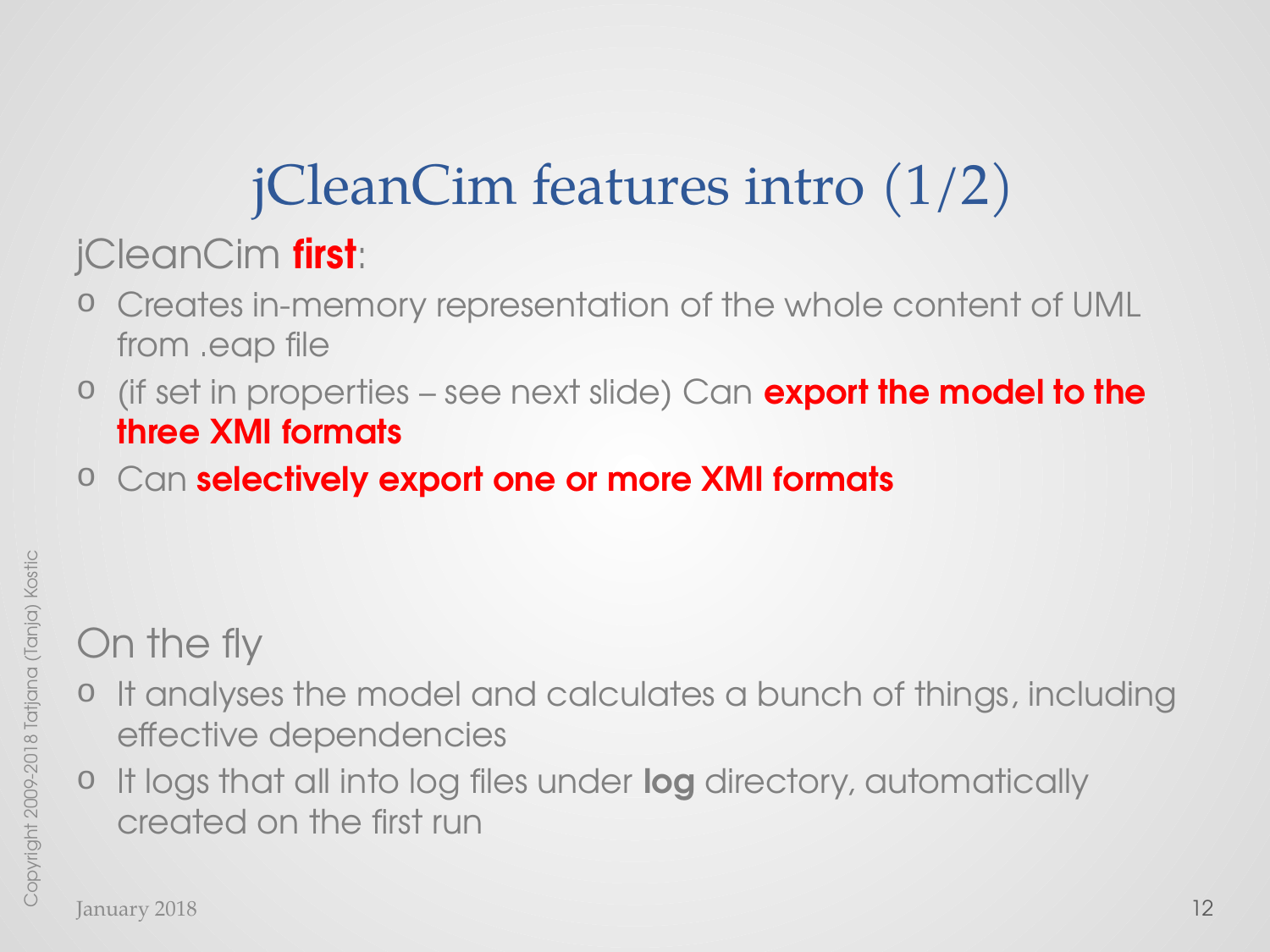

# jCleanCim features intro (1/2)
jCleanCim first:
Creates in-memory representation of the whole content of UML from .eap file
(if set in properties – see next slide) Can export the model to the three XMI formats
Can selectively export one or more XMI formats

On the fly
It analyses the model and calculates a bunch of things, including effective dependencies
It logs that all into log files under log directory, automatically created on the first run
Copyright 2009-2018 Tatjana (Tanja) Kostic
January 2018
12